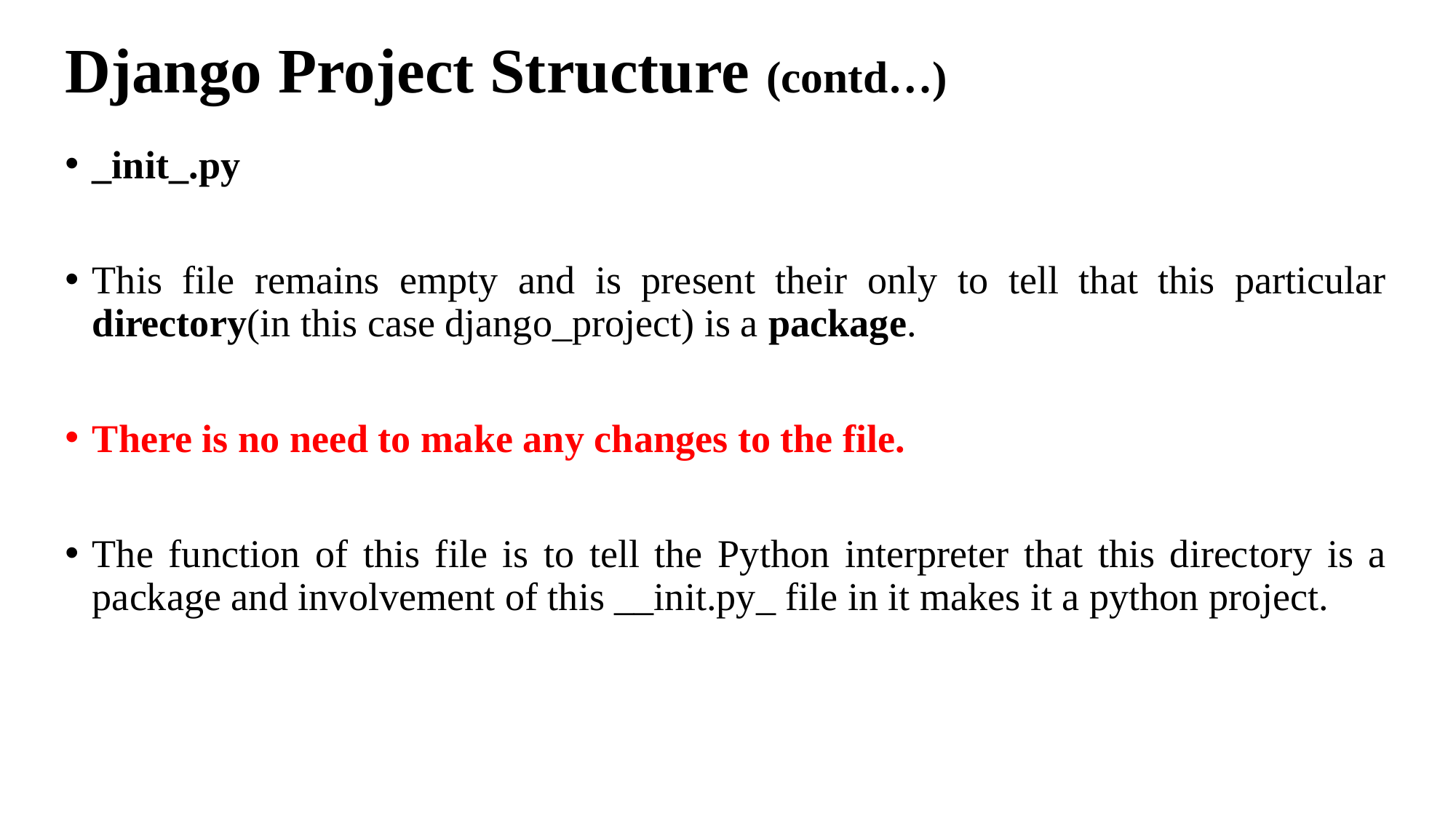

# Django Project Structure (contd…)
_init_.py

This file remains empty and is present their only to tell that this particular directory(in this case django_project) is a package.

There is no need to make any changes to the file.

The function of this file is to tell the Python interpreter that this directory is a package and involvement of this __init.py_ file in it makes it a python project.